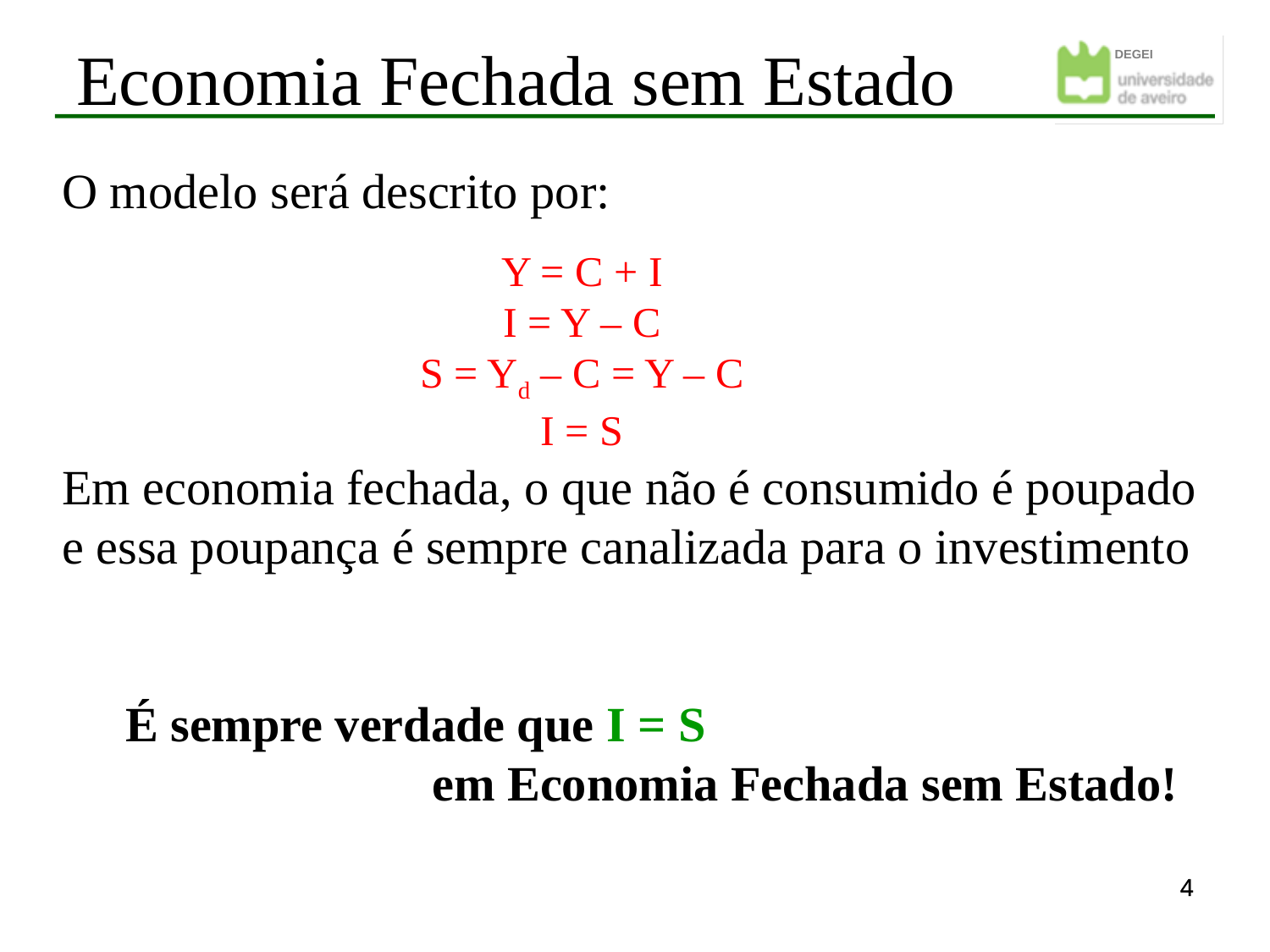

Economia Fechada sem Estado
O modelo será descrito por:

Em economia fechada, o que não é consumido é poupado e essa poupança é sempre canalizada para o investimento

É sempre verdade que I = S
                         em Economia Fechada sem Estado!
Y = C + I
I = Y – C
S = Yd – C = Y – C
I = S

4
4